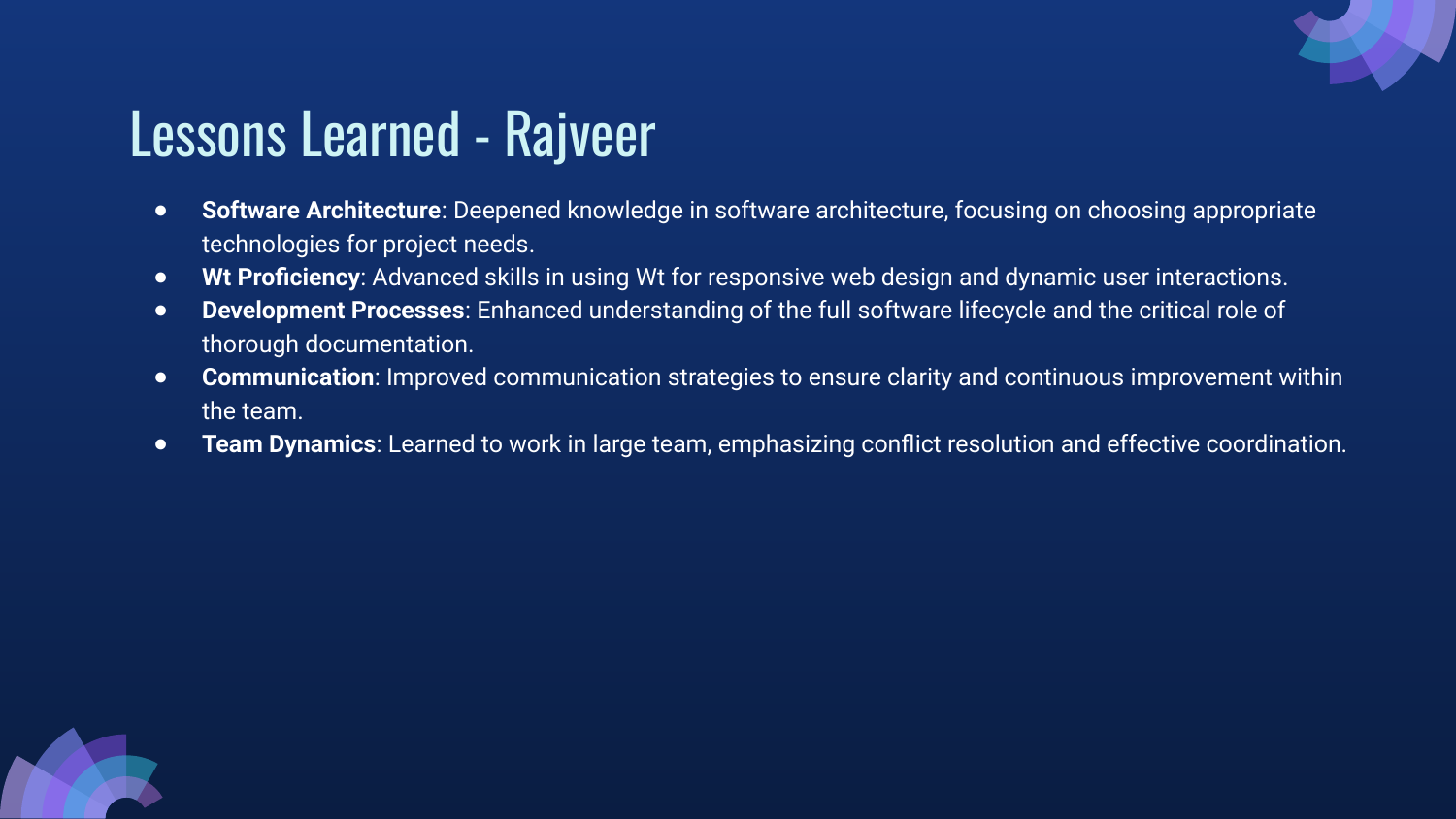

# Lessons Learned - Rajveer
Software Architecture: Deepened knowledge in software architecture, focusing on choosing appropriate technologies for project needs.
Wt Proficiency: Advanced skills in using Wt for responsive web design and dynamic user interactions.
Development Processes: Enhanced understanding of the full software lifecycle and the critical role of thorough documentation.
Communication: Improved communication strategies to ensure clarity and continuous improvement within the team.
Team Dynamics: Learned to work in large team, emphasizing conflict resolution and effective coordination.